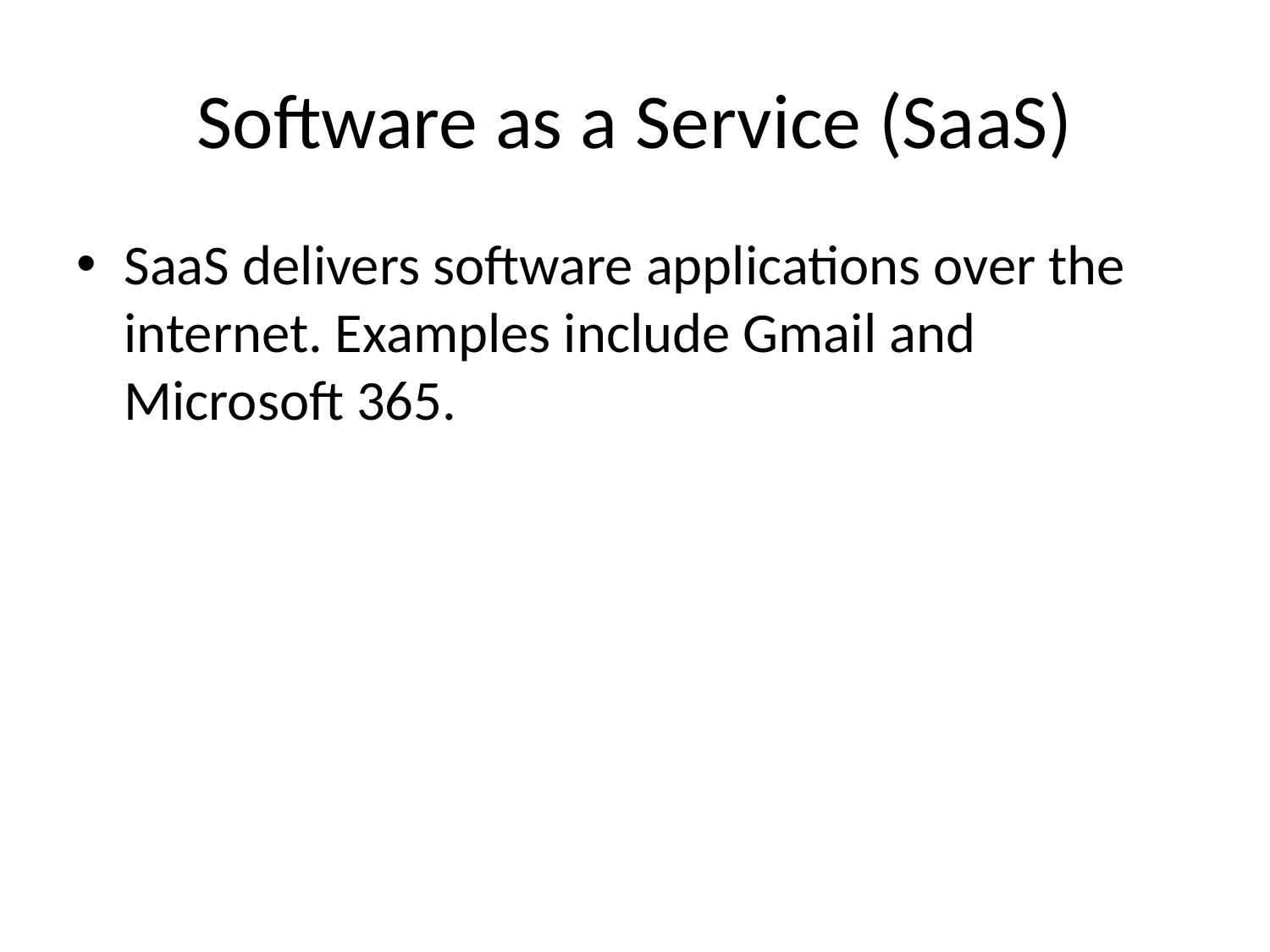

# Software as a Service (SaaS)
SaaS delivers software applications over the internet. Examples include Gmail and Microsoft 365.